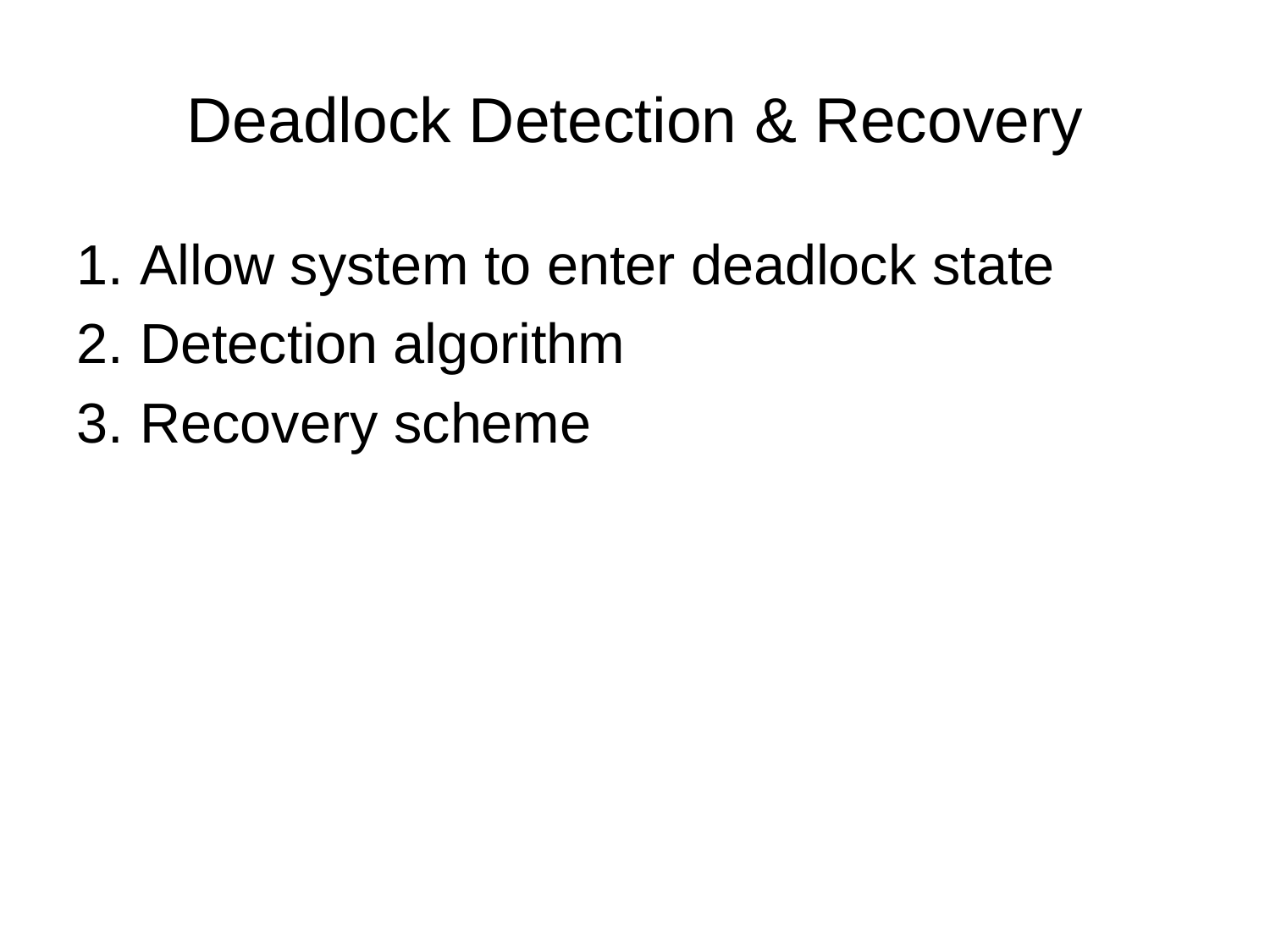

# Deadlock Detection & Recovery
Allow system to enter deadlock state
Detection algorithm
Recovery scheme